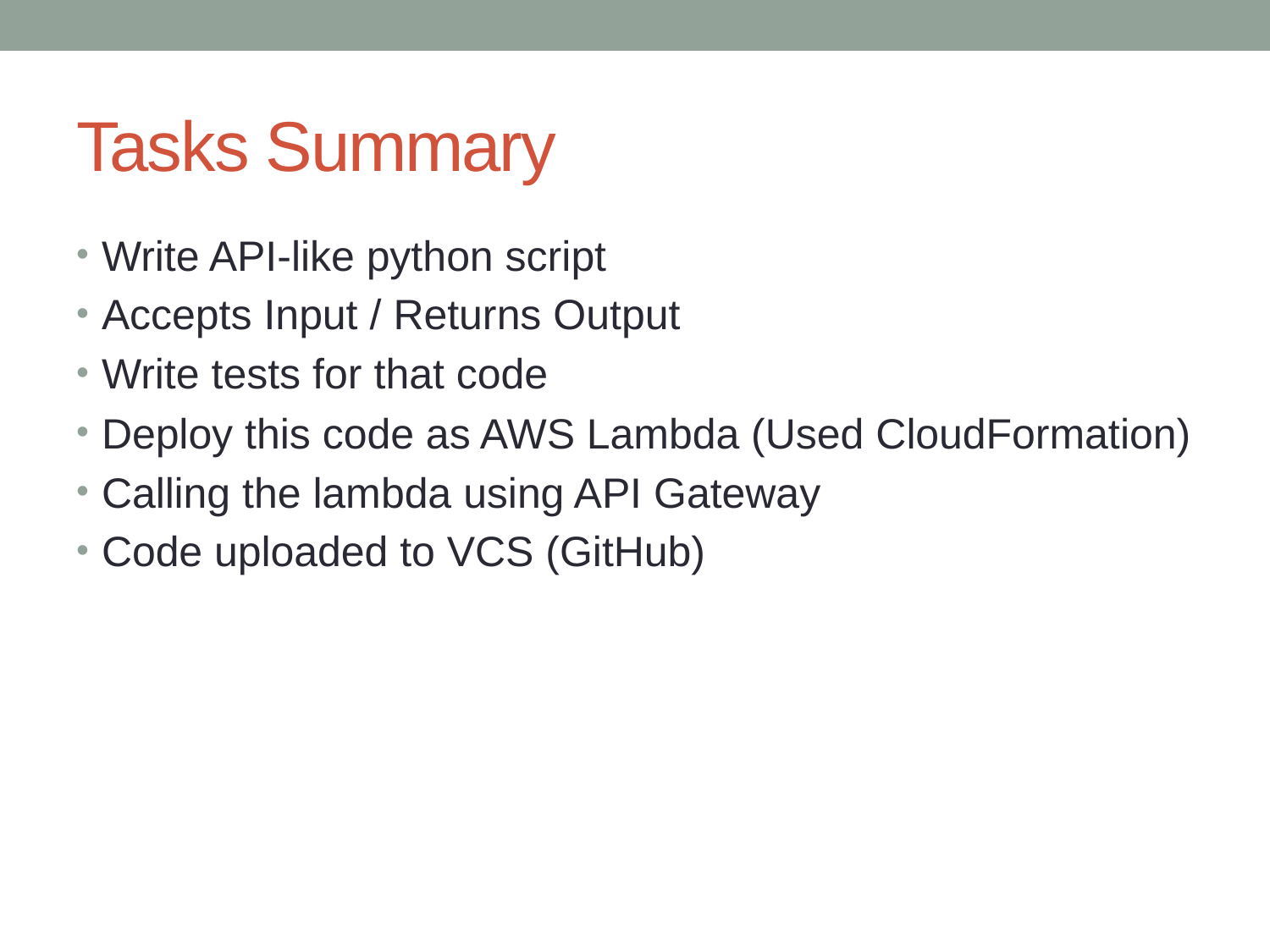

# Tasks Summary
Write API-like python script
Accepts Input / Returns Output
Write tests for that code
Deploy this code as AWS Lambda (Used CloudFormation)
Calling the lambda using API Gateway
Code uploaded to VCS (GitHub)